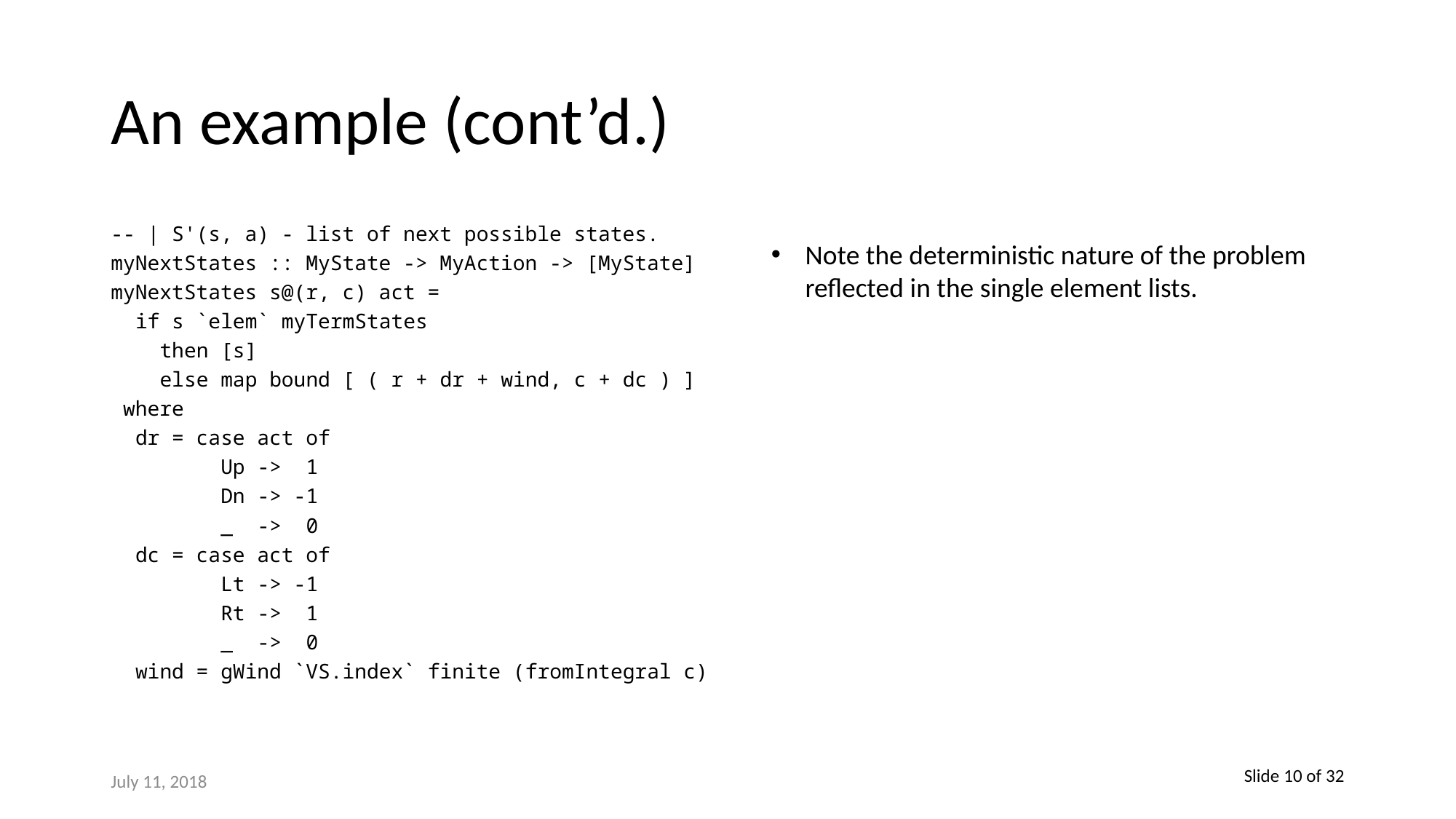

# An example (cont’d.)
-- | S'(s, a) - list of next possible states.
myNextStates :: MyState -> MyAction -> [MyState]
myNextStates s@(r, c) act =
  if s `elem` myTermStates
    then [s]
    else map bound [ ( r + dr + wind, c + dc ) ]
 where
  dr = case act of
         Up ->  1
         Dn -> -1
         _  ->  0
  dc = case act of
         Lt -> -1
         Rt ->  1
         _  ->  0
  wind = gWind `VS.index` finite (fromIntegral c)

Note the deterministic nature of the problem reflected in the single element lists.

July 11, 2018